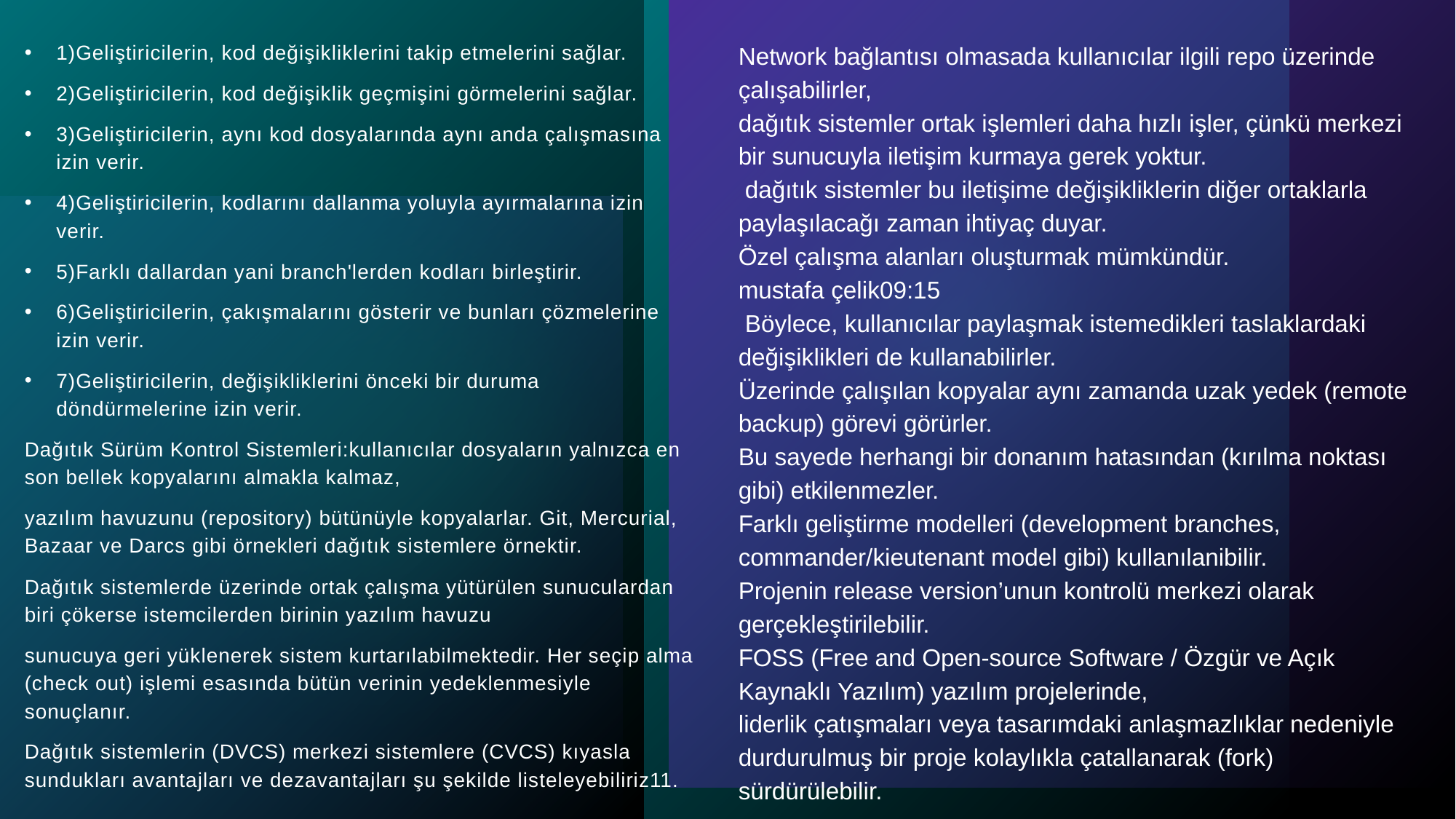

1)Geliştiricilerin, kod değişikliklerini takip etmelerini sağlar.
2)Geliştiricilerin, kod değişiklik geçmişini görmelerini sağlar.
3)Geliştiricilerin, aynı kod dosyalarında aynı anda çalışmasına izin verir.
4)Geliştiricilerin, kodlarını dallanma yoluyla ayırmalarına izin verir.
5)Farklı dallardan yani branch'lerden kodları birleştirir.
6)Geliştiricilerin, çakışmalarını gösterir ve bunları çözmelerine izin verir.
7)Geliştiricilerin, değişikliklerini önceki bir duruma döndürmelerine izin verir.
Dağıtık Sürüm Kontrol Sistemleri:kullanıcılar dosyaların yalnızca en son bellek kopyalarını almakla kalmaz,
yazılım havuzunu (repository) bütünüyle kopyalarlar. Git, Mercurial, Bazaar ve Darcs gibi örnekleri dağıtık sistemlere örnektir.
Dağıtık sistemlerde üzerinde ortak çalışma yütürülen sunuculardan biri çökerse istemcilerden birinin yazılım havuzu
sunucuya geri yüklenerek sistem kurtarılabilmektedir. Her seçip alma (check out) işlemi esasında bütün verinin yedeklenmesiyle sonuçlanır.
Dağıtık sistemlerin (DVCS) merkezi sistemlere (CVCS) kıyasla sundukları avantajları ve dezavantajları şu şekilde listeleyebiliriz11.

Network bağlantısı olmasada kullanıcılar ilgili repo üzerinde çalışabilirler,
dağıtık sistemler ortak işlemleri daha hızlı işler, çünkü merkezi bir sunucuyla iletişim kurmaya gerek yoktur.
 dağıtık sistemler bu iletişime değişikliklerin diğer ortaklarla paylaşılacağı zaman ihtiyaç duyar.
Özel çalışma alanları oluşturmak mümkündür.
mustafa çelik09:15
 Böylece, kullanıcılar paylaşmak istemedikleri taslaklardaki değişiklikleri de kullanabilirler.
Üzerinde çalışılan kopyalar aynı zamanda uzak yedek (remote backup) görevi görürler.
Bu sayede herhangi bir donanım hatasından (kırılma noktası gibi) etkilenmezler.
Farklı geliştirme modelleri (development branches, commander/kieutenant model gibi) kullanılanibilir.
Projenin release version’unun kontrolü merkezi olarak gerçekleştirilebilir.
FOSS (Free and Open-source Software / Özgür ve Açık Kaynaklı Yazılım) yazılım projelerinde,
liderlik çatışmaları veya tasarımdaki anlaşmazlıklar nedeniyle durdurulmuş bir proje kolaylıkla çatallanarak (fork) sürdürülebilir.